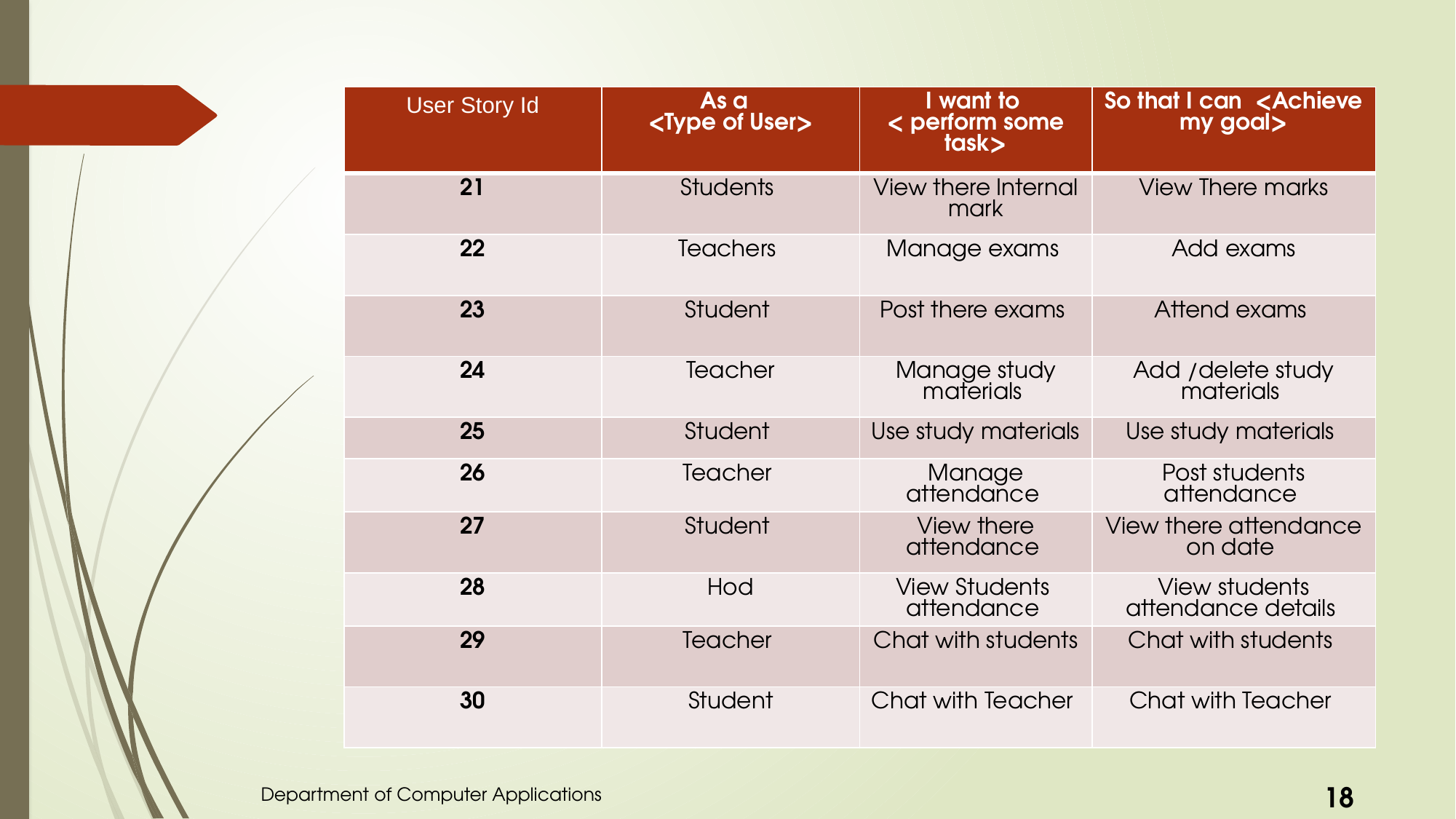

| User Story Id | As a <Type of User> | I want to < perform some task> | So that I can <Achieve my goal> |
| --- | --- | --- | --- |
| 21 | Students | View there Internal mark | View There marks |
| 22 | Teachers | Manage exams | Add exams |
| 23 | Student | Post there exams | Attend exams |
| 24 | Teacher | Manage study materials | Add /delete study materials |
| 25 | Student | Use study materials | Use study materials |
| 26 | Teacher | Manage attendance | Post students attendance |
| 27 | Student | View there attendance | View there attendance on date |
| 28 | Hod | View Students attendance | View students attendance details |
| 29 | Teacher | Chat with students | Chat with students |
| 30 | Student | Chat with Teacher | Chat with Teacher |
18
Department of Computer Applications